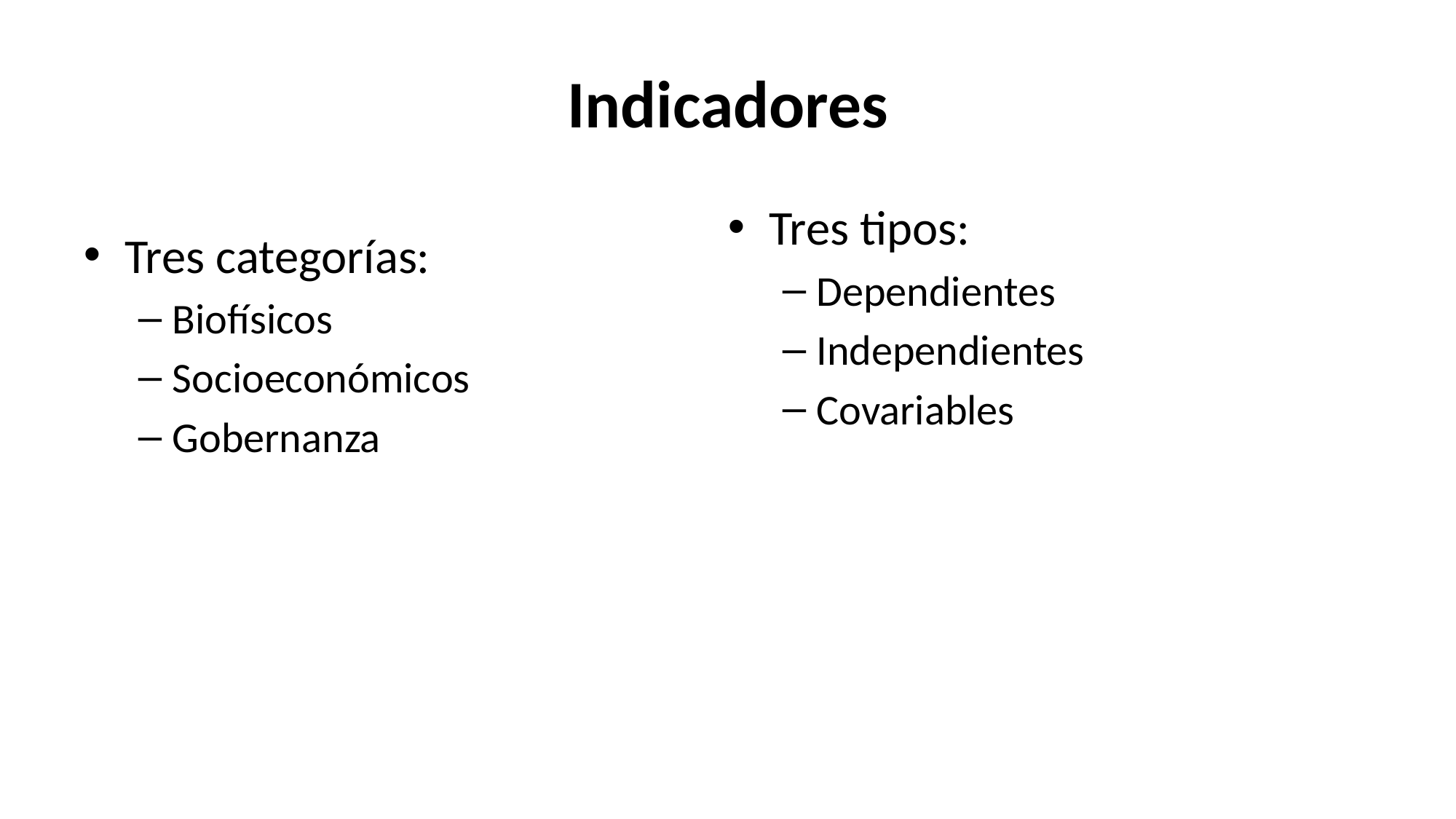

# Indicadores

Tres categorías:
Biofísicos
Socioeconómicos
Gobernanza

Tres tipos:
Dependientes
Independientes
Covariables